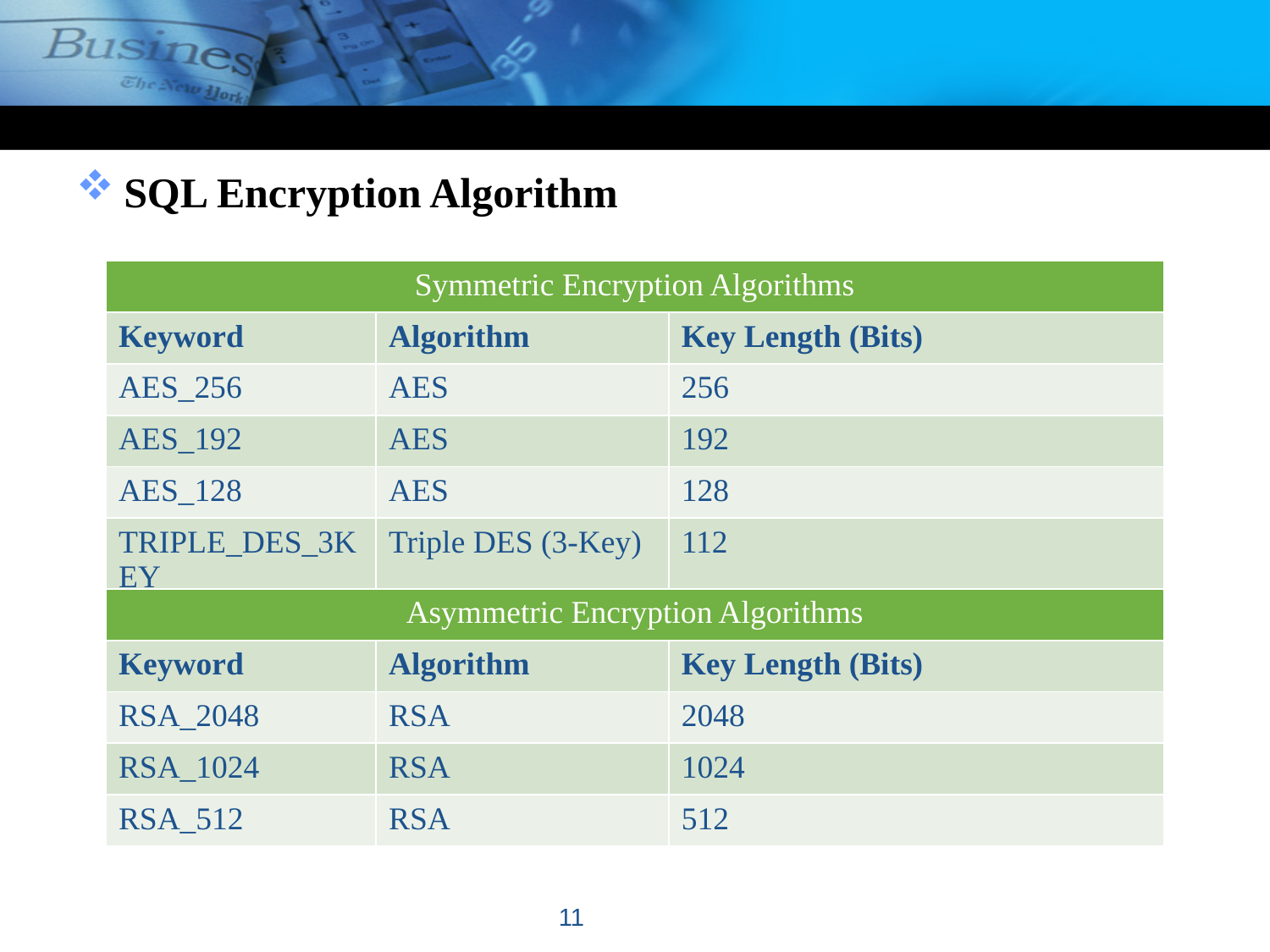

#
SQL Encryption Algorithm

| Symmetric Encryption Algorithms |  |  |
| --- | --- | --- |
| Keyword | Algorithm | Key Length (Bits) |
| AES\_256 | AES | 256 |
| AES\_192 | AES | 192 |
| AES\_128 | AES | 128 |
| TRIPLE\_DES\_3KEY | Triple DES (3-Key) | 112 |
| Asymmetric Encryption Algorithms |  |  |
| --- | --- | --- |
| Keyword | Algorithm | Key Length (Bits) |
| RSA\_2048 | RSA | 2048 |
| RSA\_1024 | RSA | 1024 |
| RSA\_512 | RSA | 512 |
11